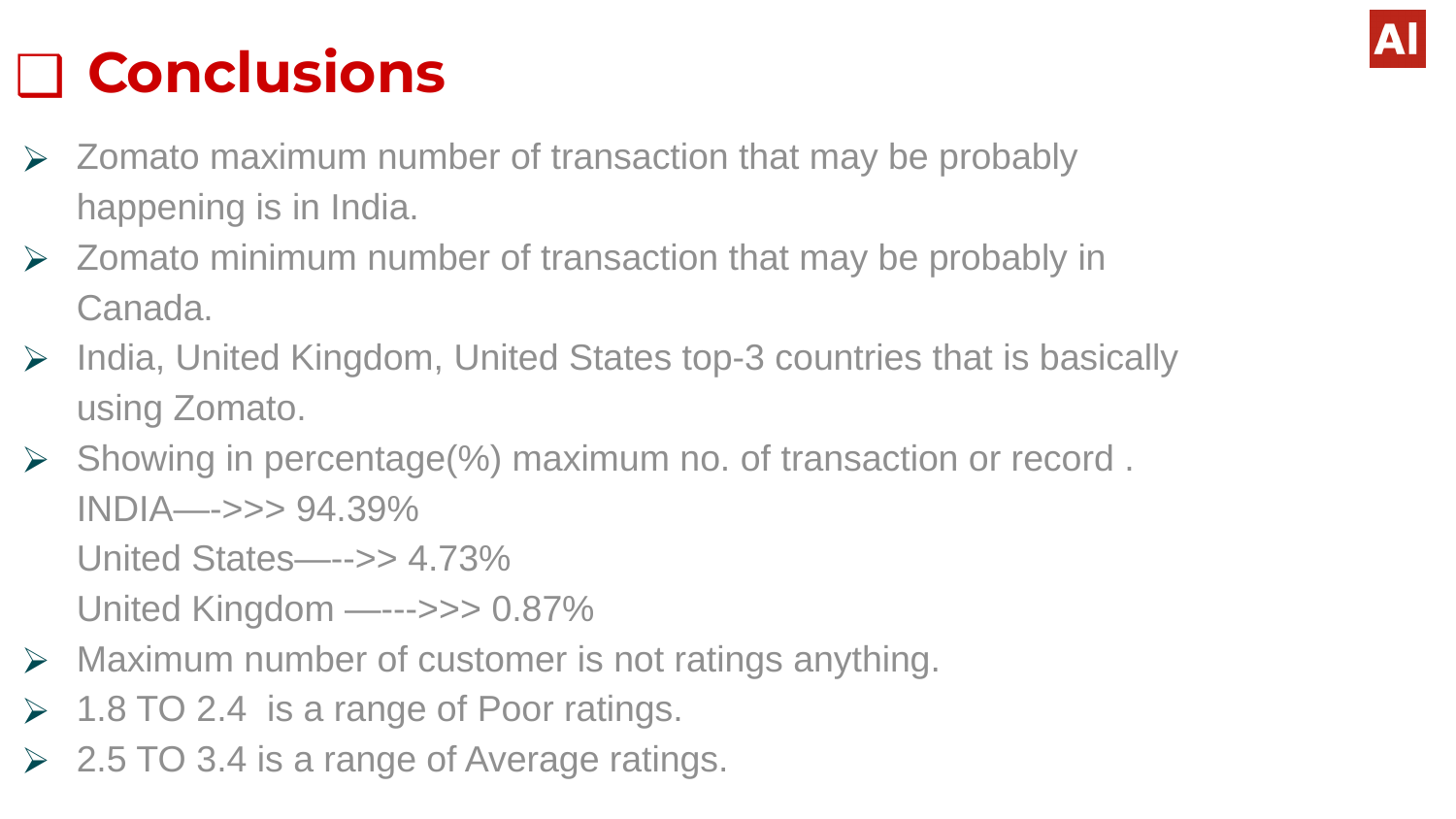

# Conclusions
Zomato maximum number of transaction that may be probably happening is in India.
Zomato minimum number of transaction that may be probably in Canada.
India, United Kingdom, United States top-3 countries that is basically using Zomato.
Showing in percentage(%) maximum no. of transaction or record .
INDIA—->>> 94.39%
United States—-->> 4.73%
United Kingdom —--->>> 0.87%
Maximum number of customer is not ratings anything.
1.8 TO 2.4  is a range of Poor ratings.
2.5 TO 3.4 is a range of Average ratings.